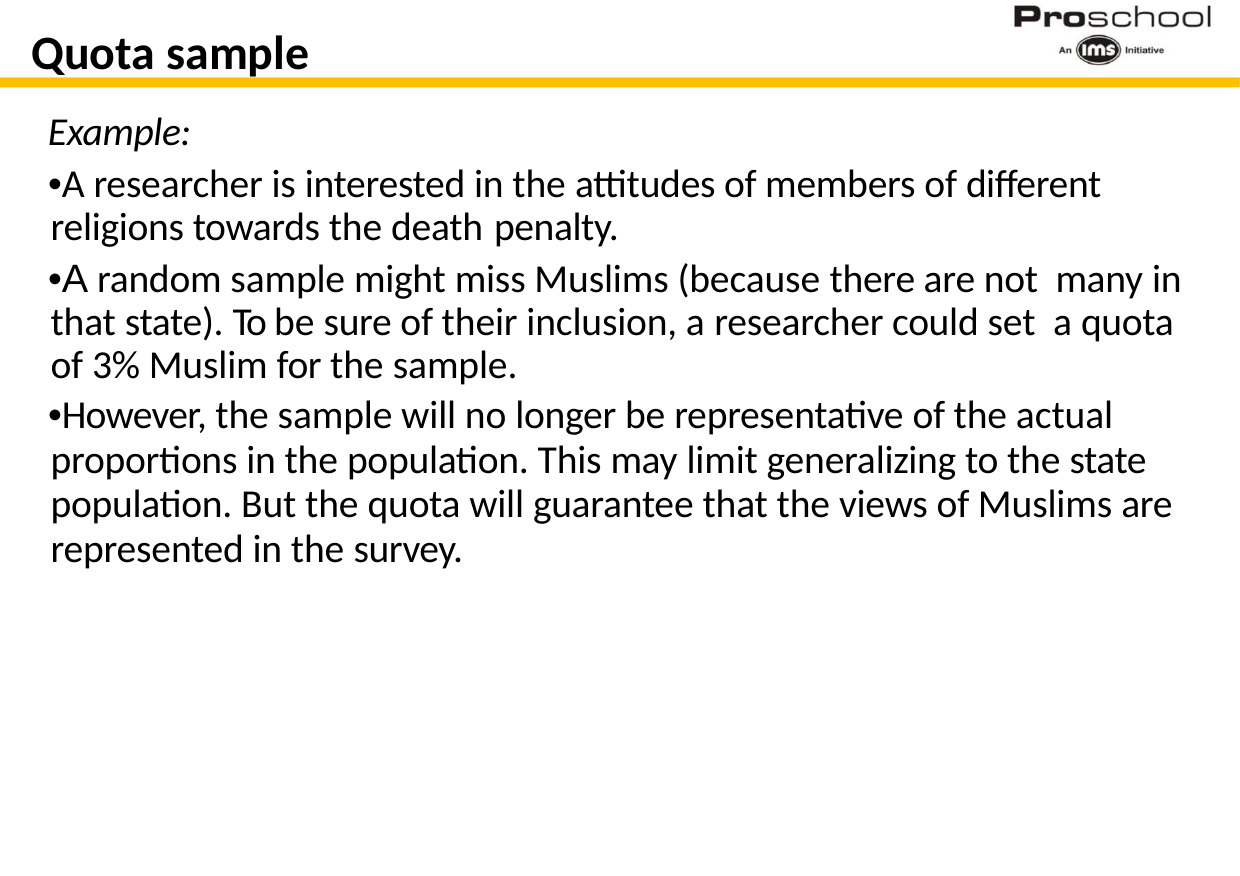

# Quota sample

Example:
•A researcher is interested in the attitudes of members of different  religions towards the death penalty.
•A random sample might miss Muslims (because there are not  many in that state). To be sure of their inclusion, a researcher could set  a quota of 3% Muslim for the sample.
•However, the sample will no longer be representative of the actual  proportions in the population. This may limit generalizing to the state  population. But the quota will guarantee that the views of Muslims are  represented in the survey.